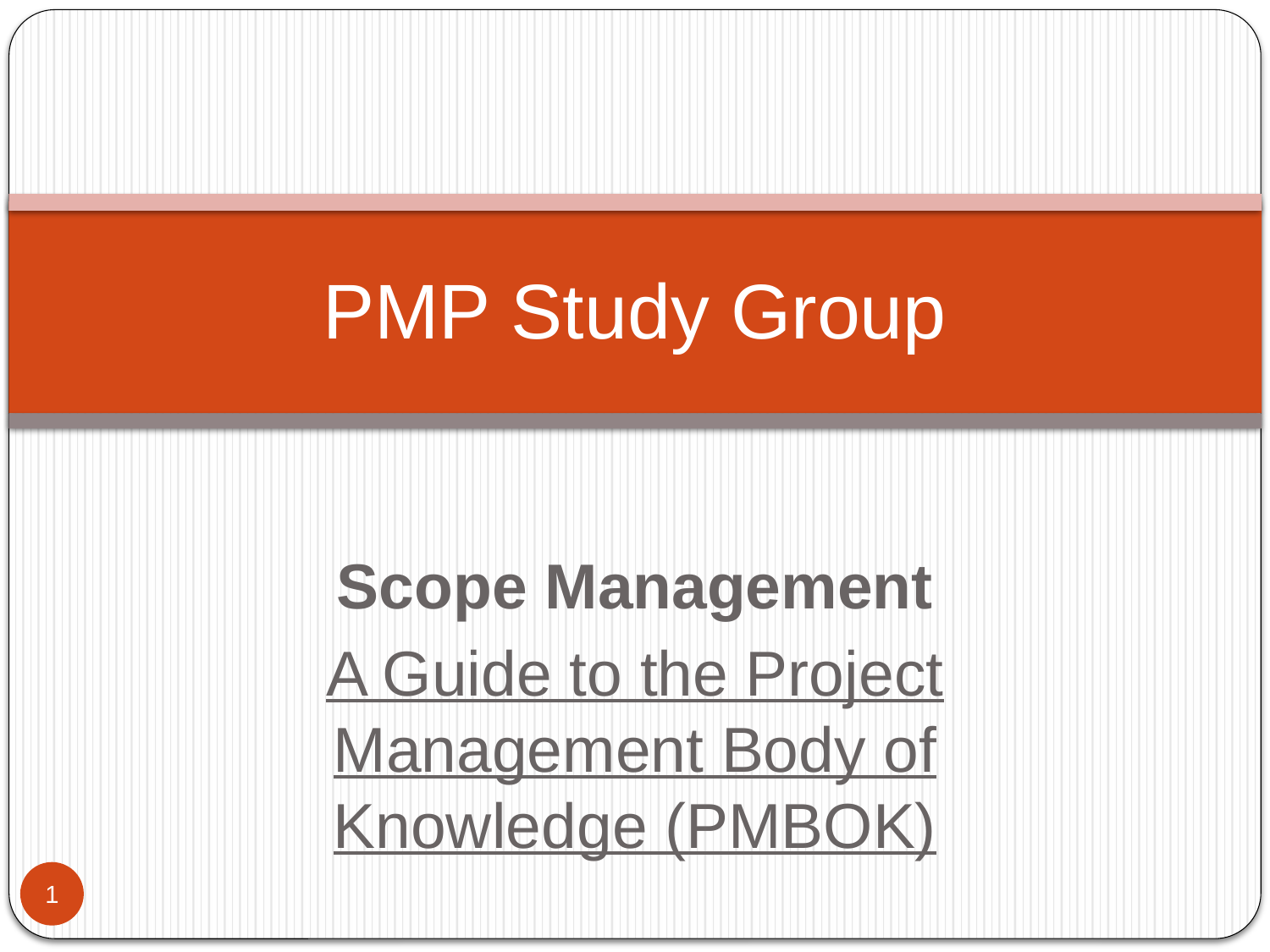

# PMP Study Group
Scope Management
A Guide to the Project Management Body of Knowledge (PMBOK)
1